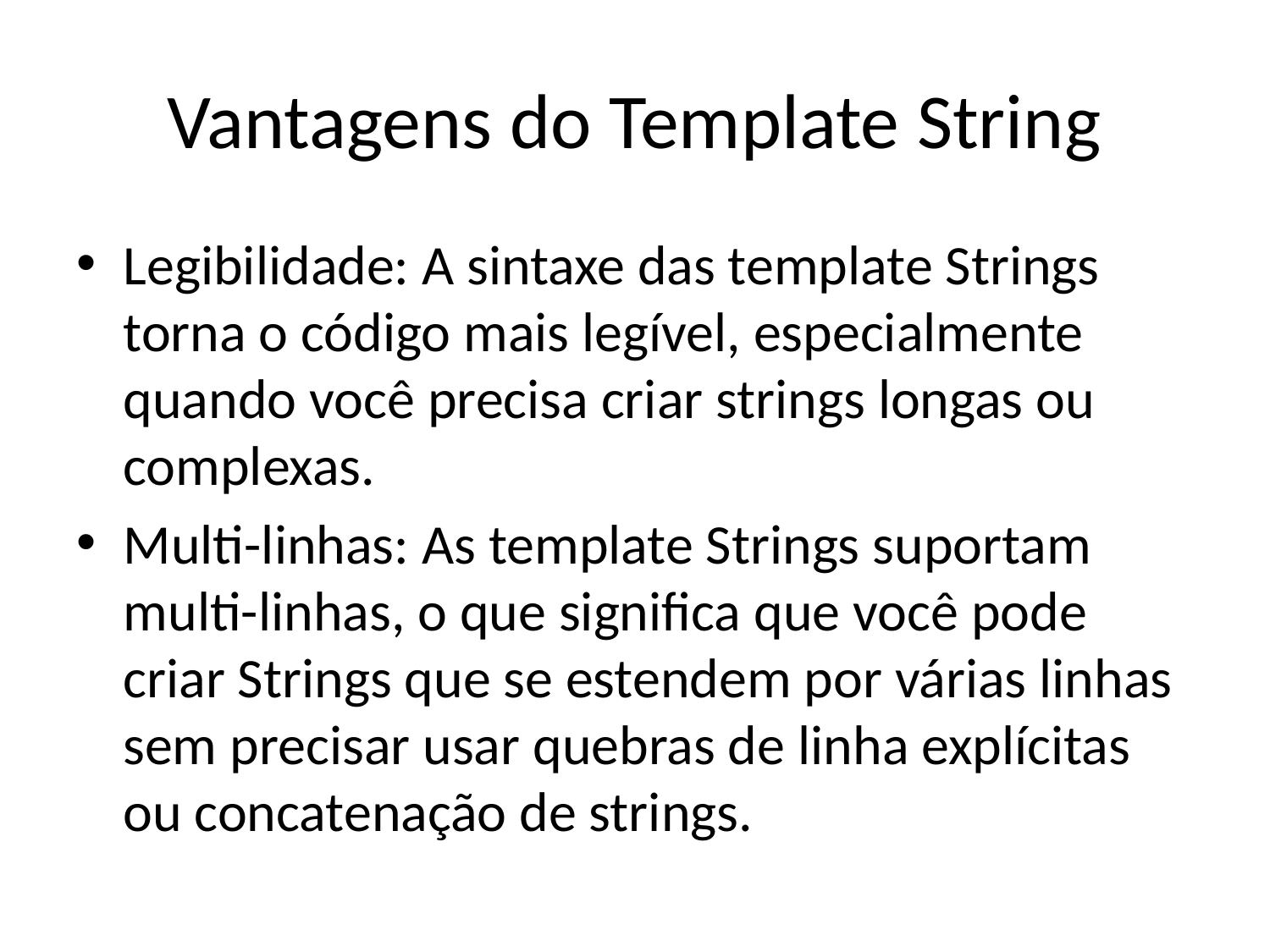

# Vantagens do Template String
Legibilidade: A sintaxe das template Strings torna o código mais legível, especialmente quando você precisa criar strings longas ou complexas.
Multi-linhas: As template Strings suportam multi-linhas, o que significa que você pode criar Strings que se estendem por várias linhas sem precisar usar quebras de linha explícitas ou concatenação de strings.